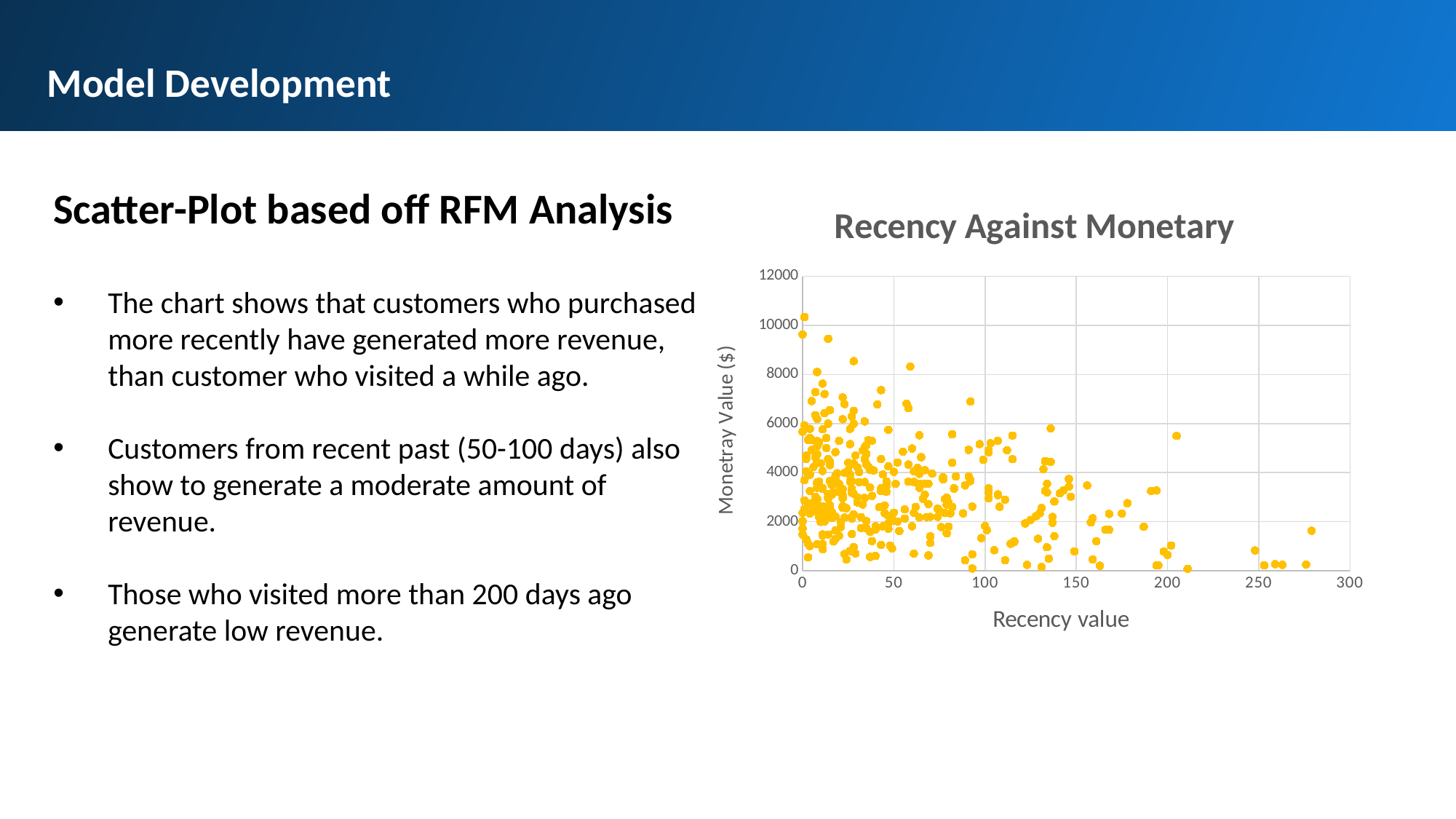

Model Development
Scatter-Plot based off RFM Analysis

The chart shows that customers who purchased more recently have generated more revenue, than customer who visited a while ago.

Customers from recent past (50-100 days) also show to generate a moderate amount of revenue.

Those who visited more than 200 days ago generate low revenue.

### Chart: Recency Against Monetary

| Category | Sum of profit |
|---|---|